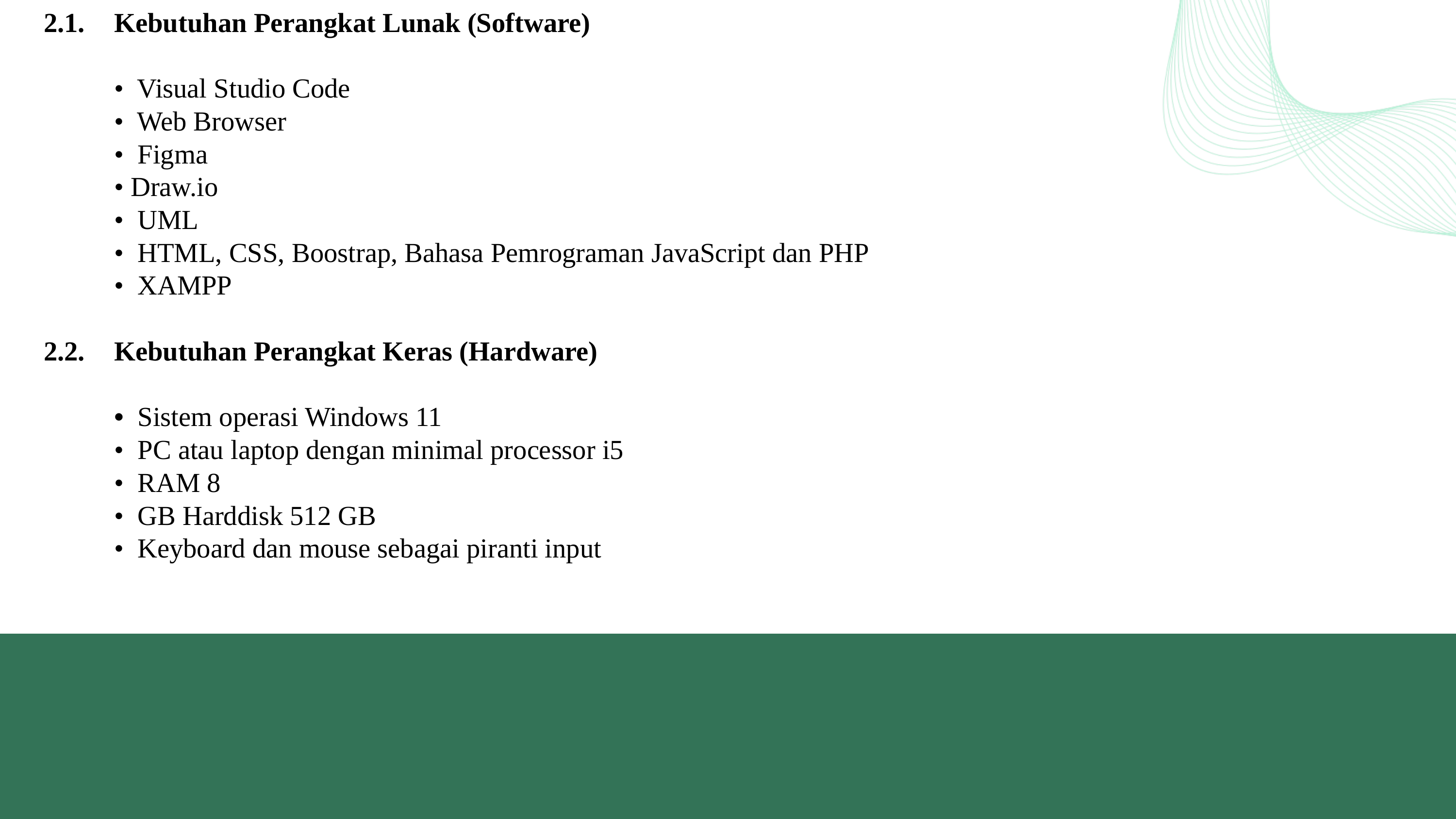

# 2.1.	Kebutuhan Perangkat Lunak (Software) •  Visual Studio Code •  Web Browser •  Figma • Draw.io •  UML •  HTML, CSS, Boostrap, Bahasa Pemrograman JavaScript dan PHP •  XAMPP 2.2.	Kebutuhan Perangkat Keras (Hardware) •  Sistem operasi Windows 11 •  PC atau laptop dengan minimal processor i5 •  RAM 8 •  GB Harddisk 512 GB •  Keyboard dan mouse sebagai piranti input